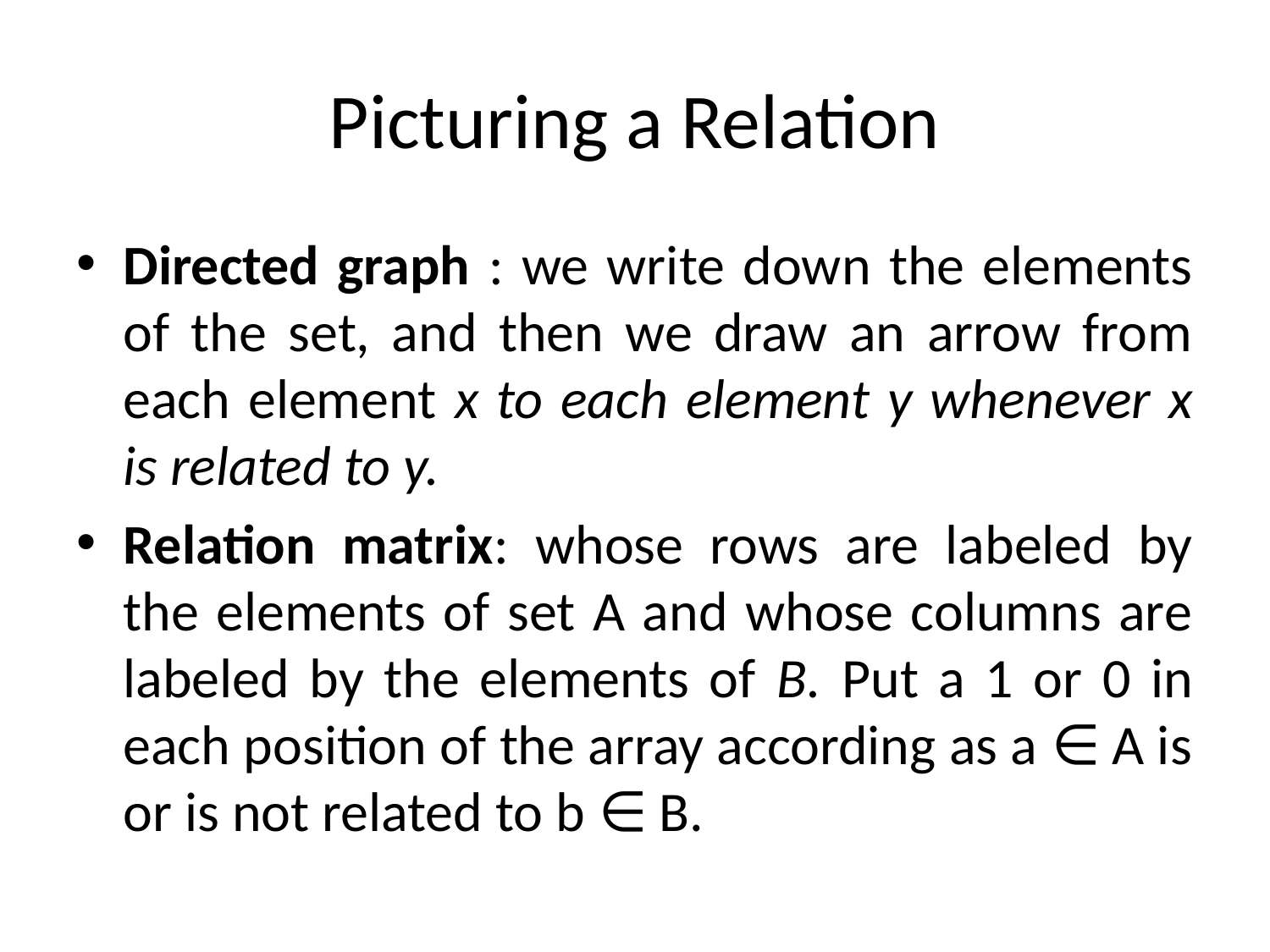

# Picturing a Relation
Directed graph : we write down the elements of the set, and then we draw an arrow from each element x to each element y whenever x is related to y.
Relation matrix: whose rows are labeled by the elements of set A and whose columns are labeled by the elements of B. Put a 1 or 0 in each position of the array according as a ∈ A is or is not related to b ∈ B.